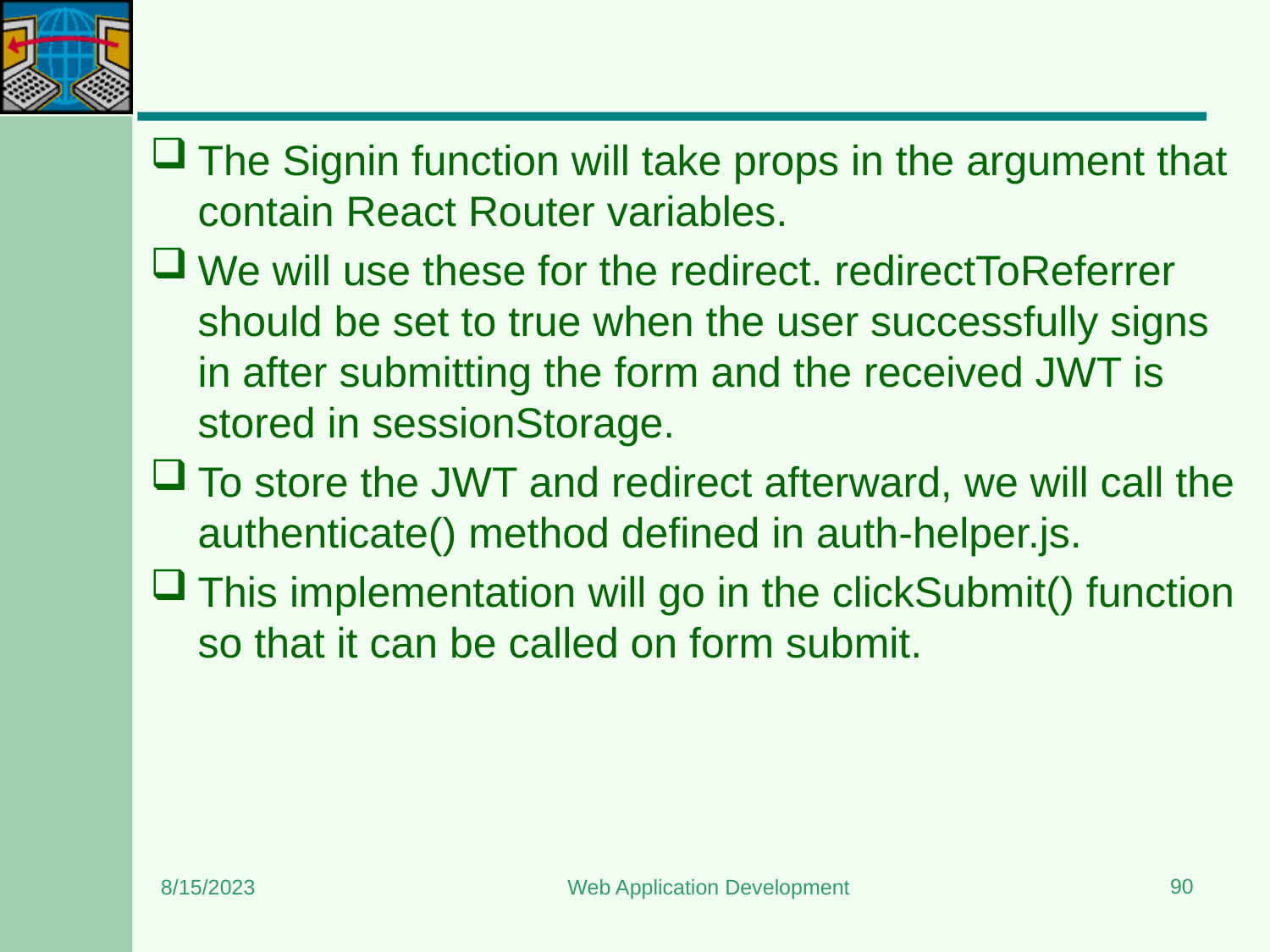

#
The Signin function will take props in the argument that contain React Router variables.
We will use these for the redirect. redirectToReferrer should be set to true when the user successfully signs in after submitting the form and the received JWT is stored in sessionStorage.
To store the JWT and redirect afterward, we will call the authenticate() method defined in auth-helper.js.
This implementation will go in the clickSubmit() function so that it can be called on form submit.
90
8/15/2023
Web Application Development